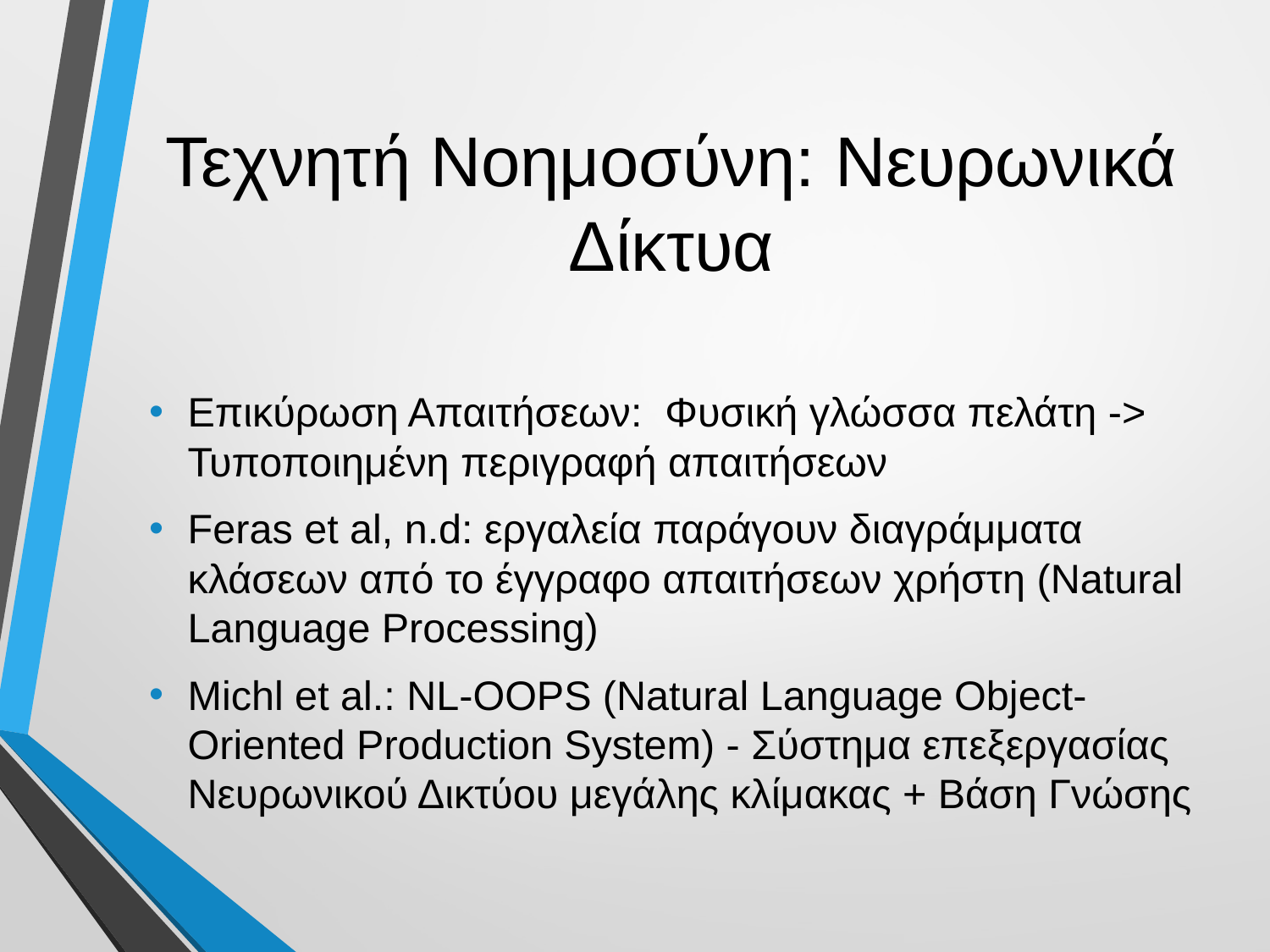

# Τεχνητή Νοημοσύνη: Νευρωνικά Δίκτυα
Επικύρωση Απαιτήσεων:  Φυσική γλώσσα πελάτη -> Τυποποιημένη περιγραφή απαιτήσεων
Feras et al, n.d: εργαλεία παράγουν διαγράμματα κλάσεων από το έγγραφο απαιτήσεων χρήστη (Natural Language Processing)
Michl et al.: NL-OOPS (Natural Language Object-Oriented Production System) - Σύστημα επεξεργασίας Νευρωνικού Δικτύου μεγάλης κλίμακας + Βάση Γνώσης